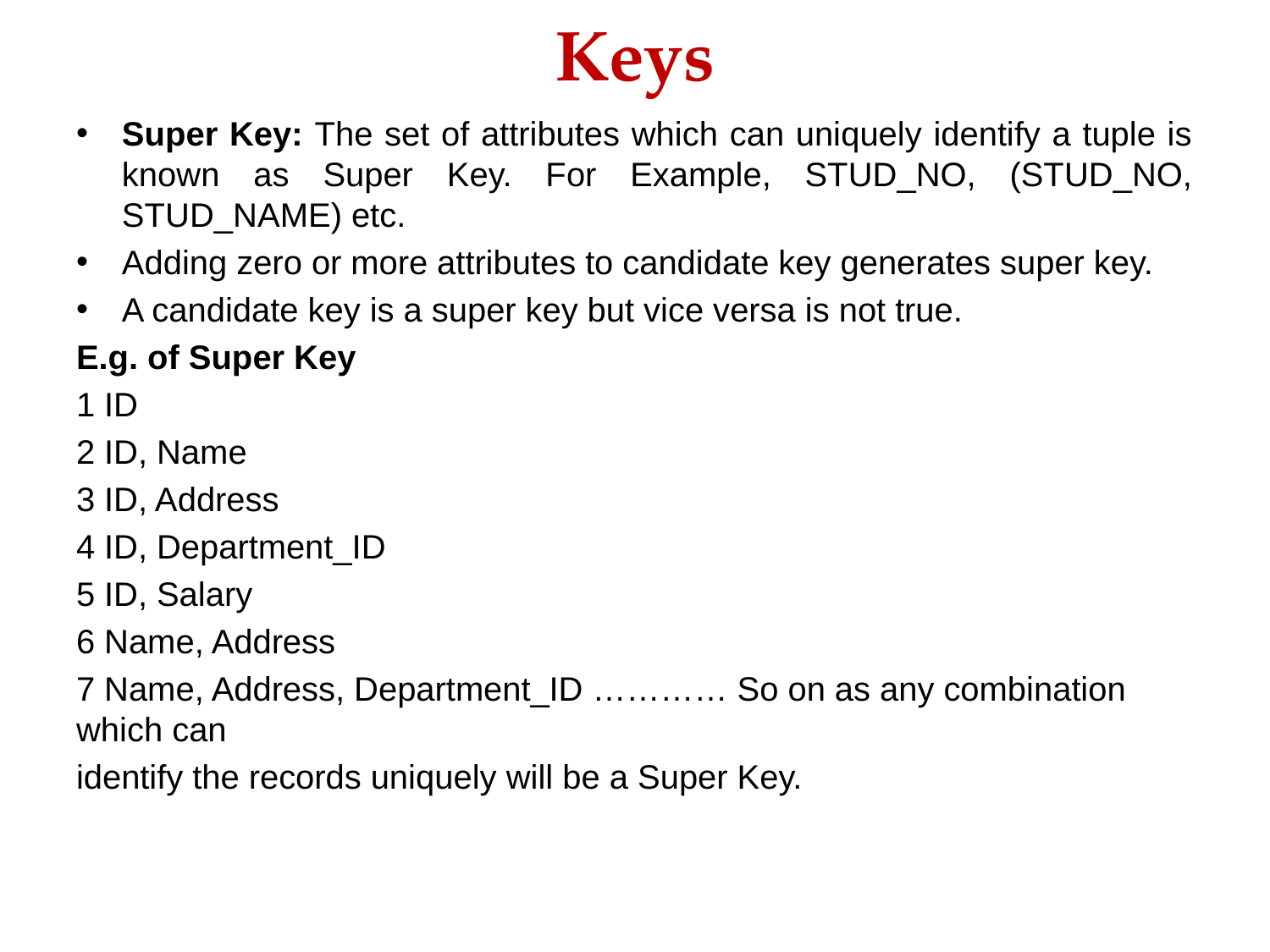

# Keys
Super Key: The set of attributes which can uniquely identify a tuple is known as Super Key. For Example, STUD_NO, (STUD_NO, STUD_NAME) etc.
Adding zero or more attributes to candidate key generates super key.
A candidate key is a super key but vice versa is not true.
E.g. of Super Key
1 ID
2 ID, Name
3 ID, Address
4 ID, Department_ID
5 ID, Salary
6 Name, Address
7 Name, Address, Department_ID ………… So on as any combination which can
identify the records uniquely will be a Super Key.